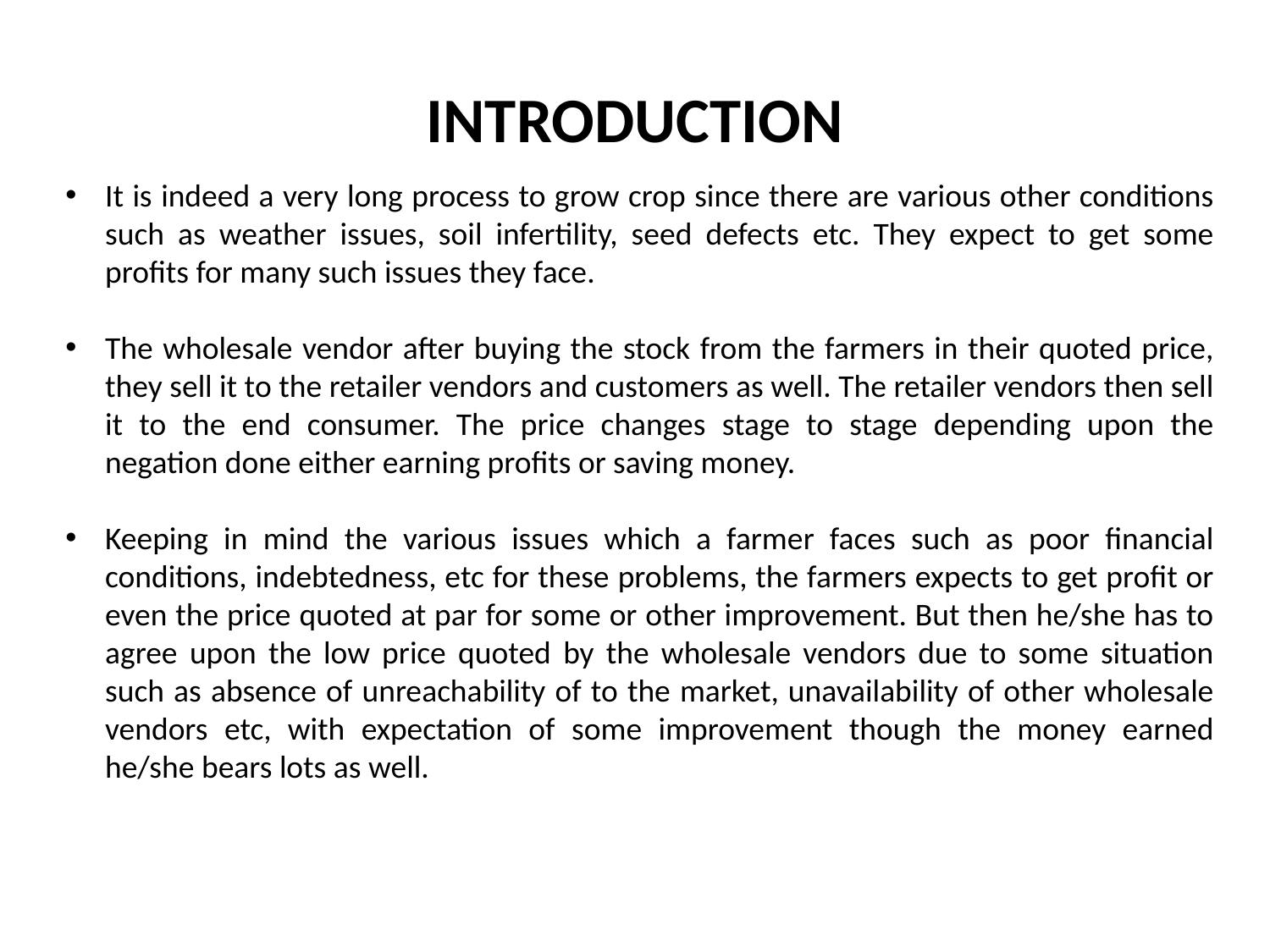

# INTRODUCTION
It is indeed a very long process to grow crop since there are various other conditions such as weather issues, soil infertility, seed defects etc. They expect to get some profits for many such issues they face.

The wholesale vendor after buying the stock from the farmers in their quoted price, they sell it to the retailer vendors and customers as well. The retailer vendors then sell it to the end consumer. The price changes stage to stage depending upon the negation done either earning profits or saving money.

Keeping in mind the various issues which a farmer faces such as poor financial conditions, indebtedness, etc for these problems, the farmers expects to get profit or even the price quoted at par for some or other improvement. But then he/she has to agree upon the low price quoted by the wholesale vendors due to some situation such as absence of unreachability of to the market, unavailability of other wholesale vendors etc, with expectation of some improvement though the money earned he/she bears lots as well.